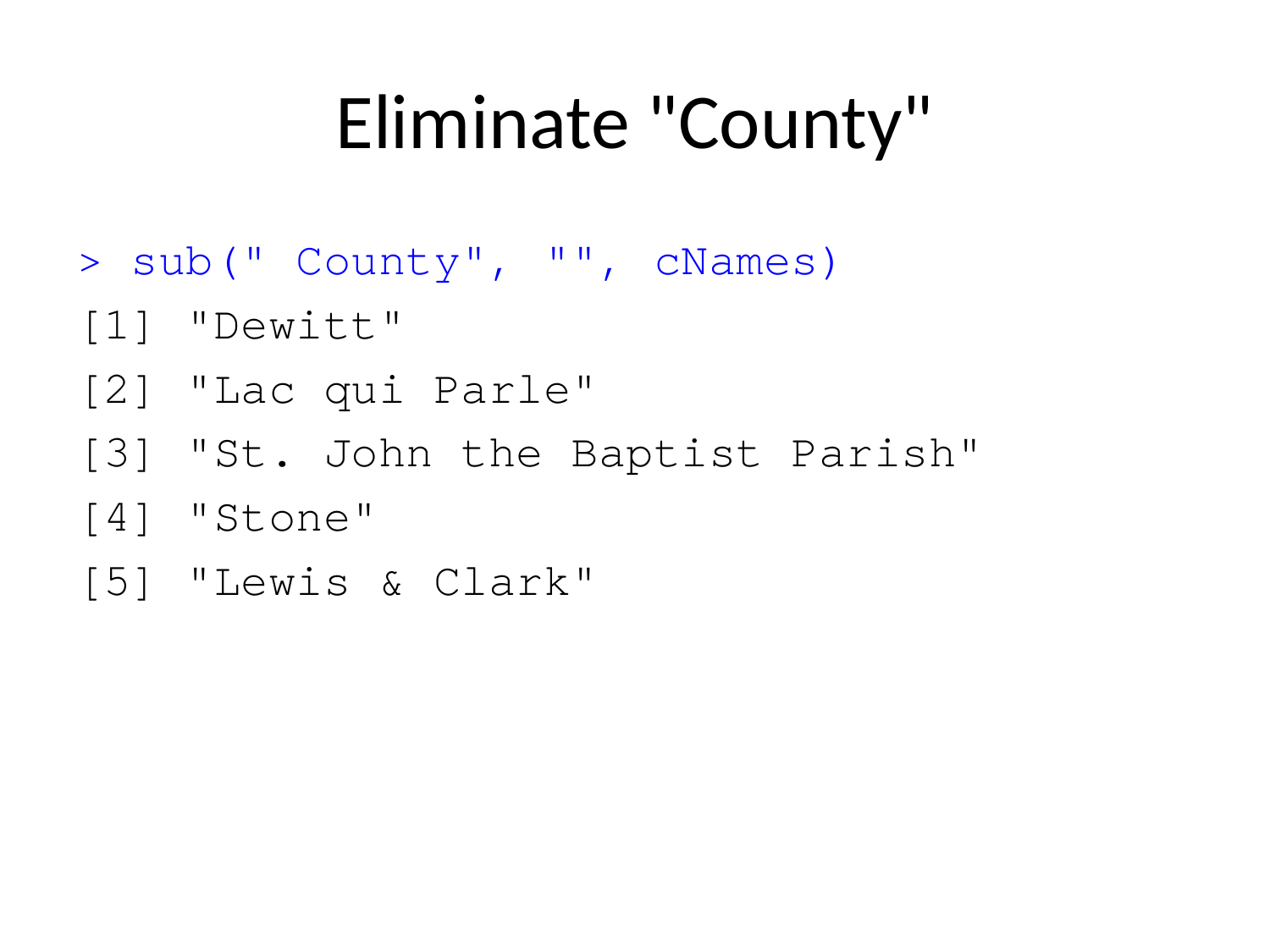

# Eliminate "County"
> sub(" County", "", cNames)
[1] "Dewitt"
[2] "Lac qui Parle"
[3] "St. John the Baptist Parish"
[4] "Stone"
[5] "Lewis & Clark"